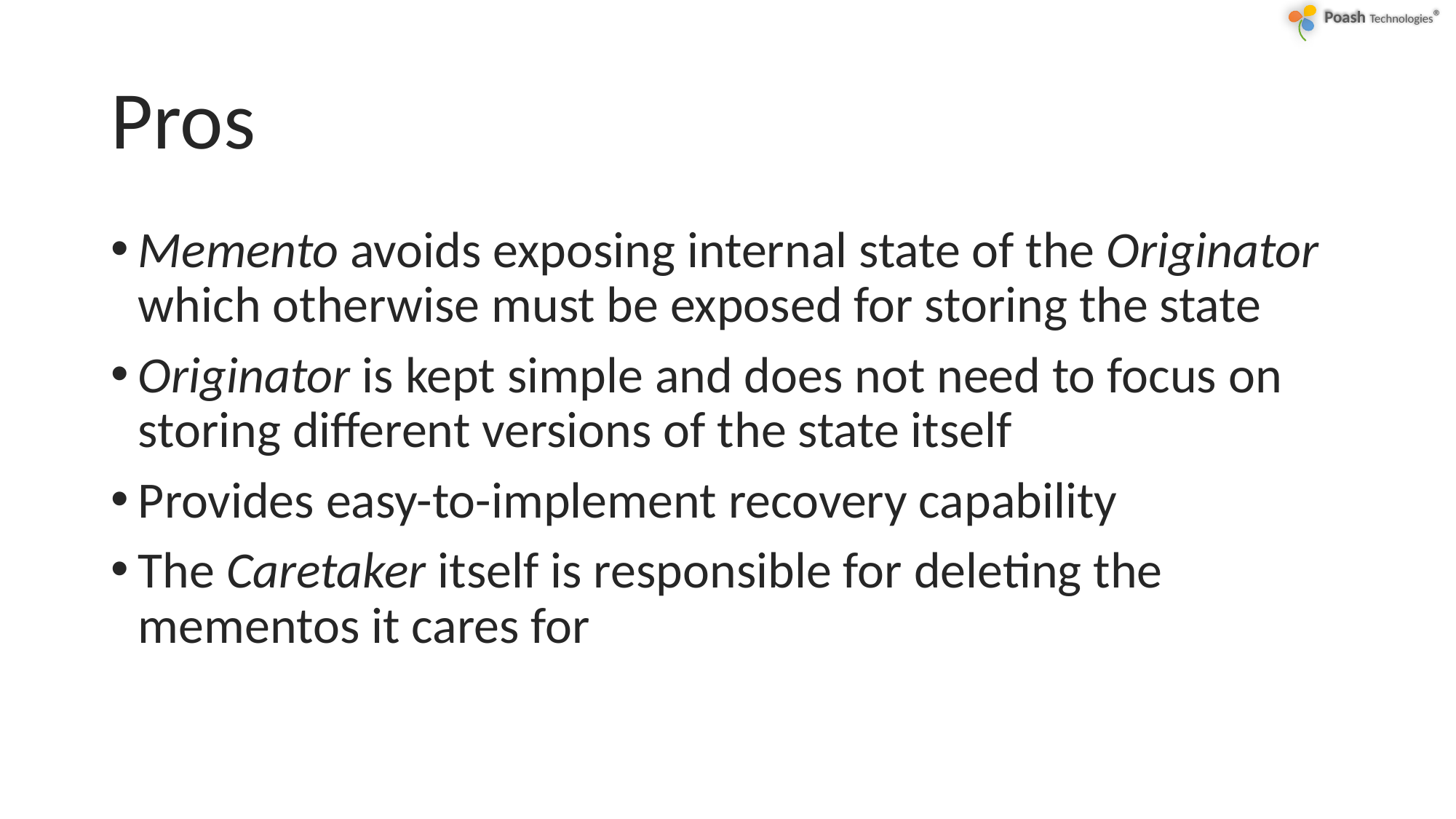

# Pros
Memento avoids exposing internal state of the Originator which otherwise must be exposed for storing the state
Originator is kept simple and does not need to focus on storing different versions of the state itself
Provides easy-to-implement recovery capability
The Caretaker itself is responsible for deleting the mementos it cares for